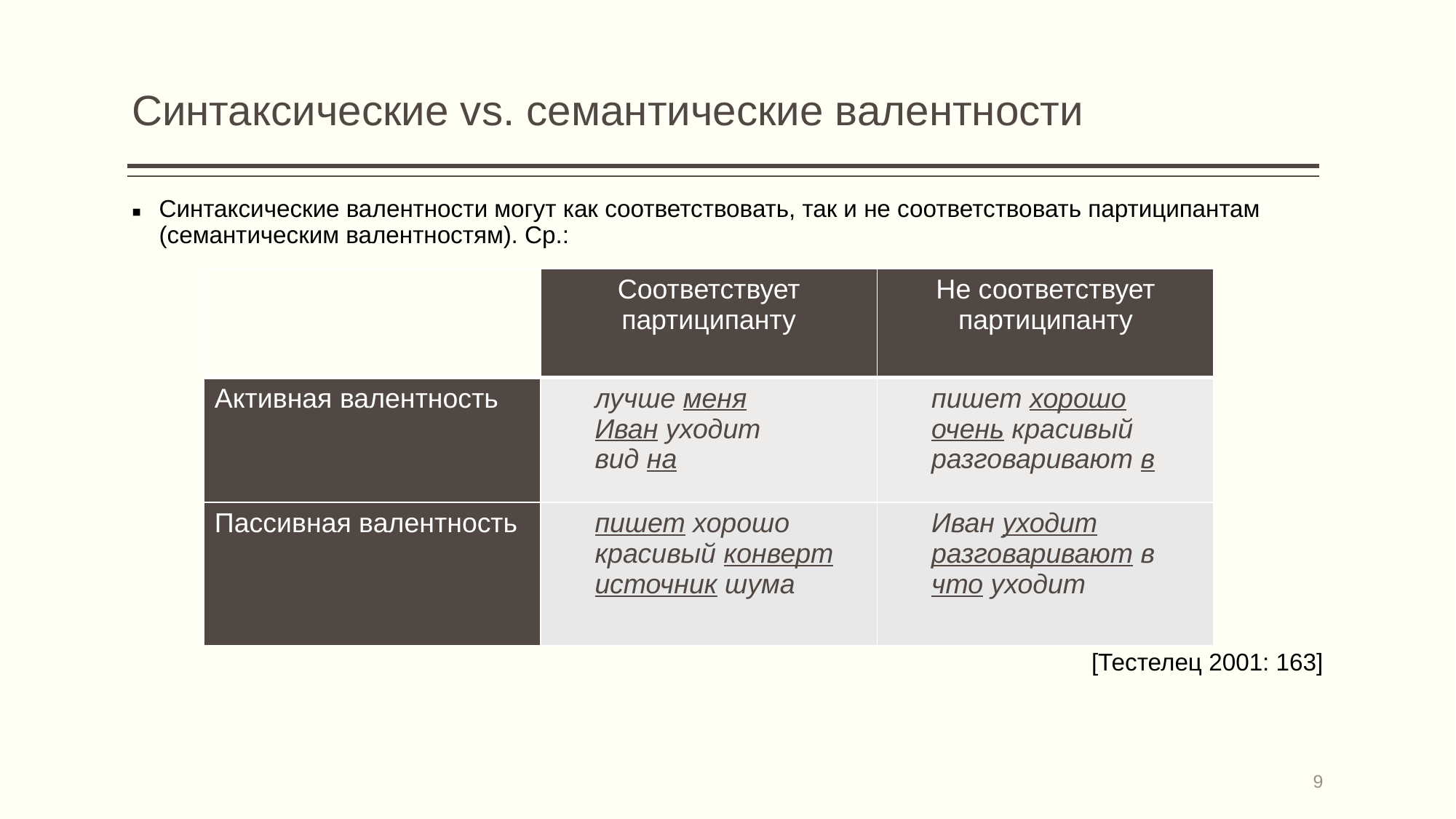

# Синтаксические vs. семантические валентности
Синтаксические валентности могут как соответствовать, так и не соответствовать партиципантам (семантическим валентностям). Ср.:

[Тестелец 2001: 163]
|  | Соответствует партиципанту | Не соответствует партиципанту |
| --- | --- | --- |
| Активная валентность | лучше меня Иван уходит вид на | пишет хорошо очень красивый разговаривают в |
| Пассивная валентность | пишет хорошо красивый конверт источник шума | Иван уходит разговаривают в что уходит |
9